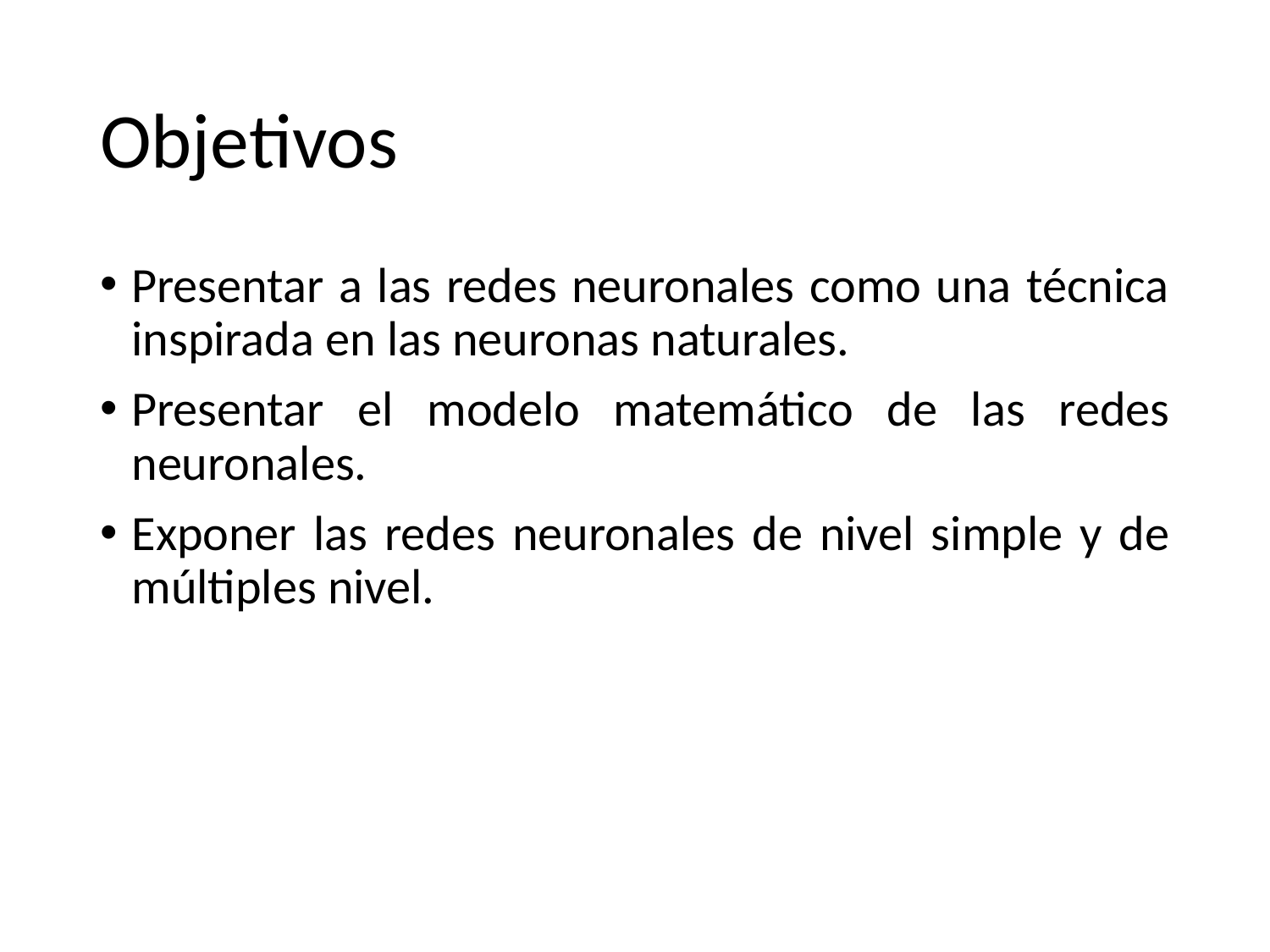

# Objetivos
Presentar a las redes neuronales como una técnica inspirada en las neuronas naturales.
Presentar el modelo matemático de las redes neuronales.
Exponer las redes neuronales de nivel simple y de múltiples nivel.